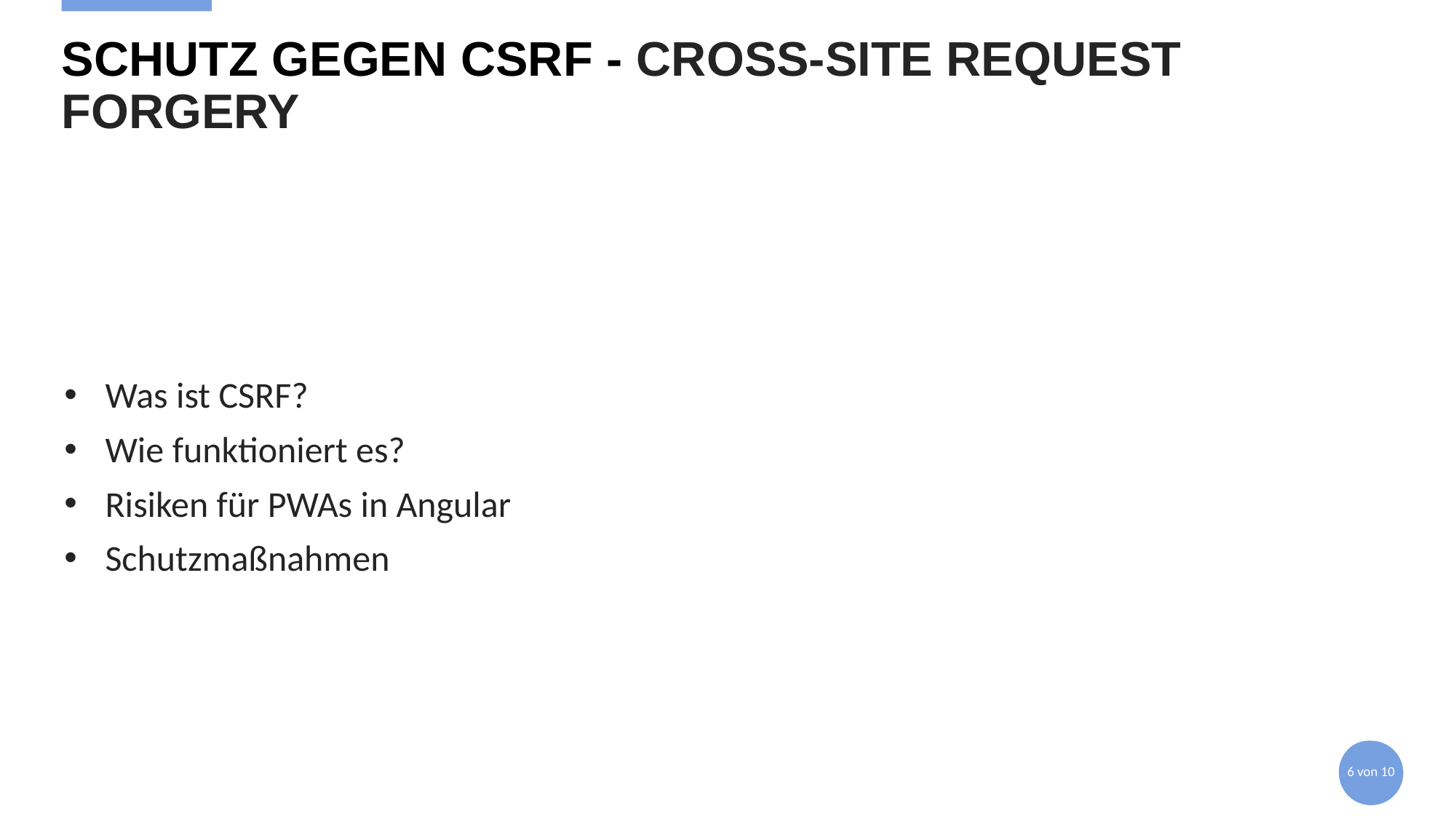

# Schutz gegen CSRF - Cross-Site Request Forgery
Was ist CSRF?
Wie funktioniert es?
Risiken für PWAs in Angular
Schutzmaßnahmen
6 von 10